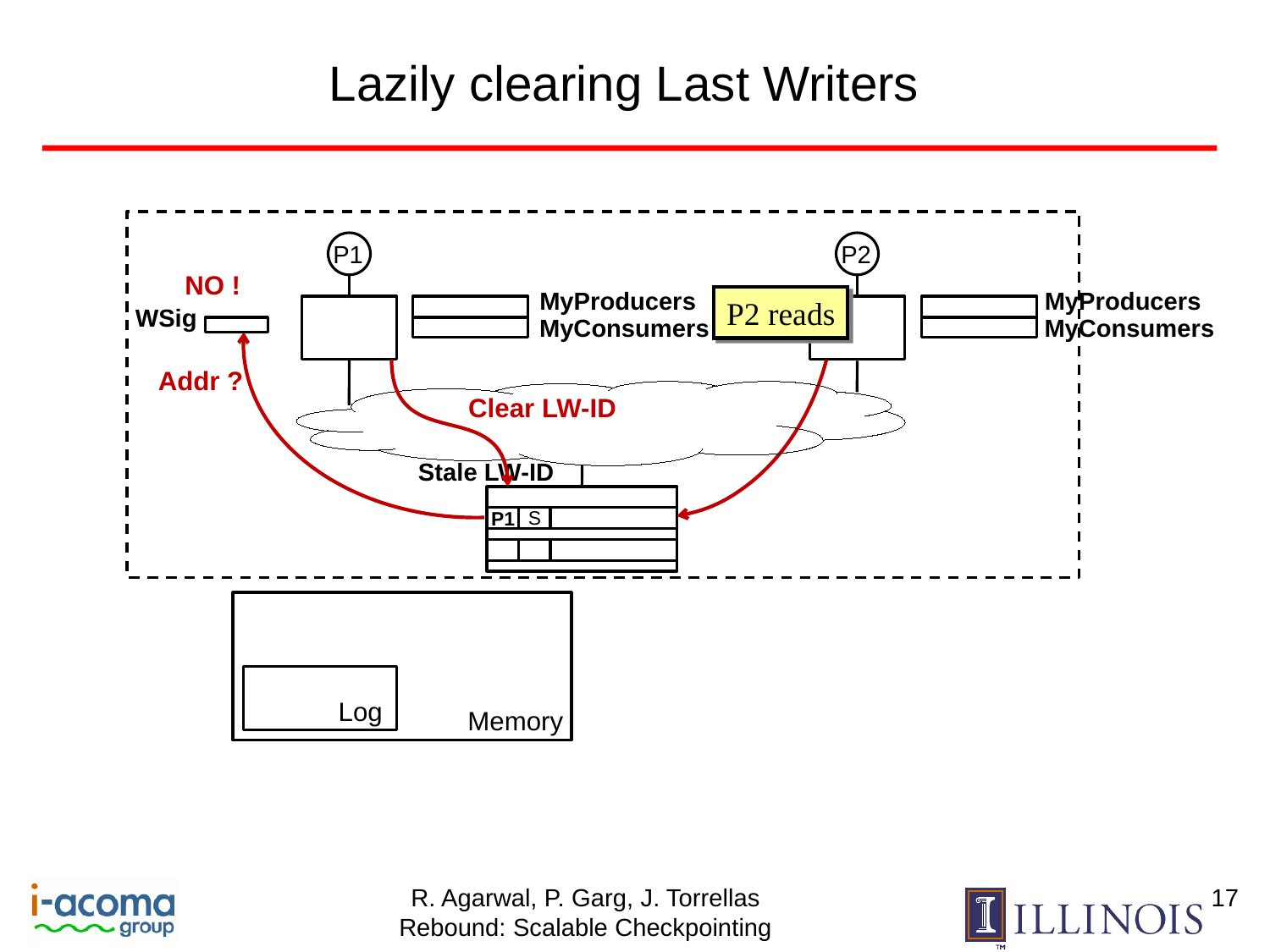

# Lazily clearing Last Writers

P1

P2

NO !
MyProducers
MyProducers

P2 reads
WSig

MyConsumers
MyConsumers

Addr ?

Clear LW-ID

Stale LW-ID

S
P1

Log
Memory
17